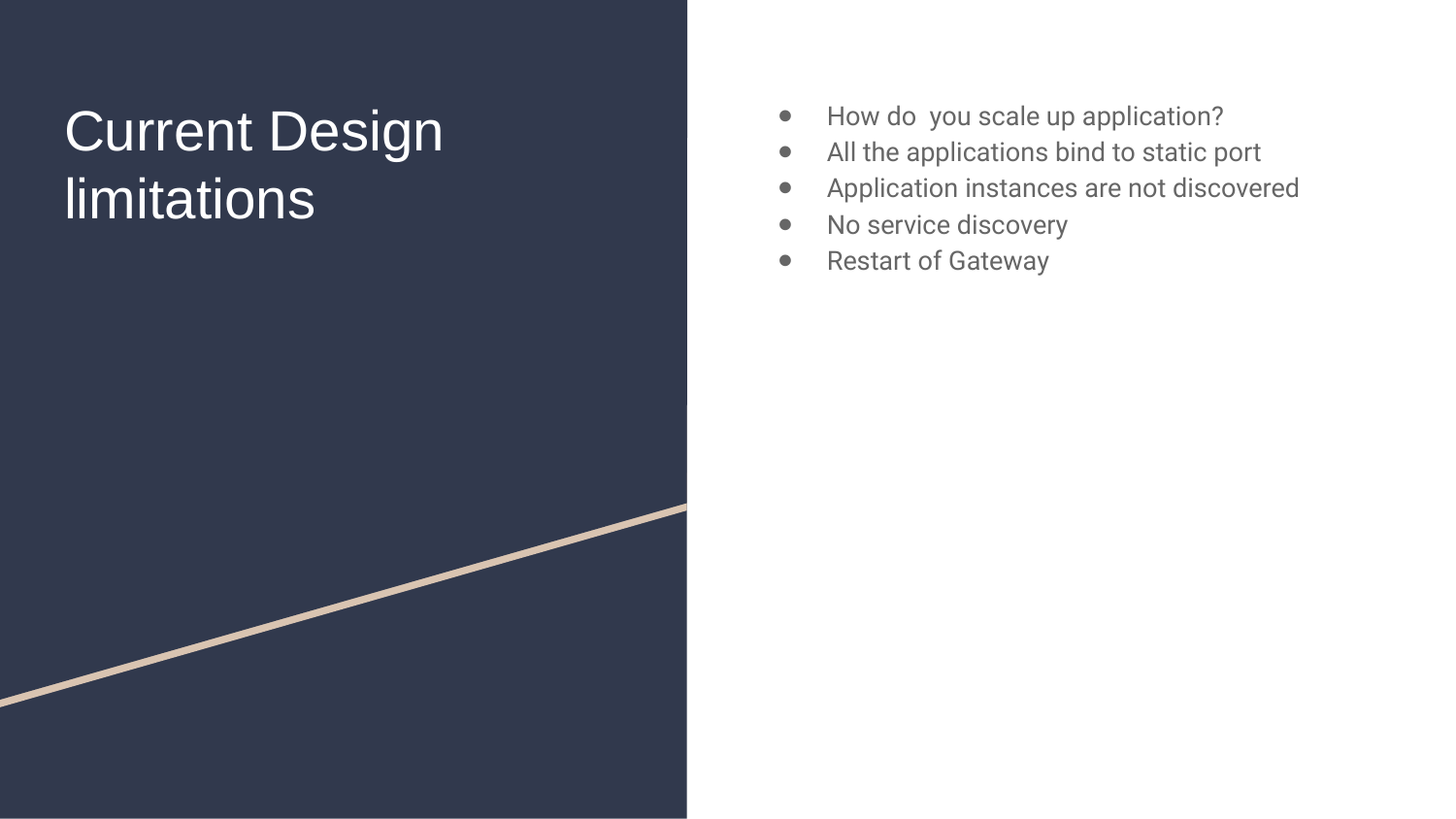

# Current Design limitations
How do  you scale up application?
All the applications bind to static port
Application instances are not discovered
No service discovery
Restart of Gateway